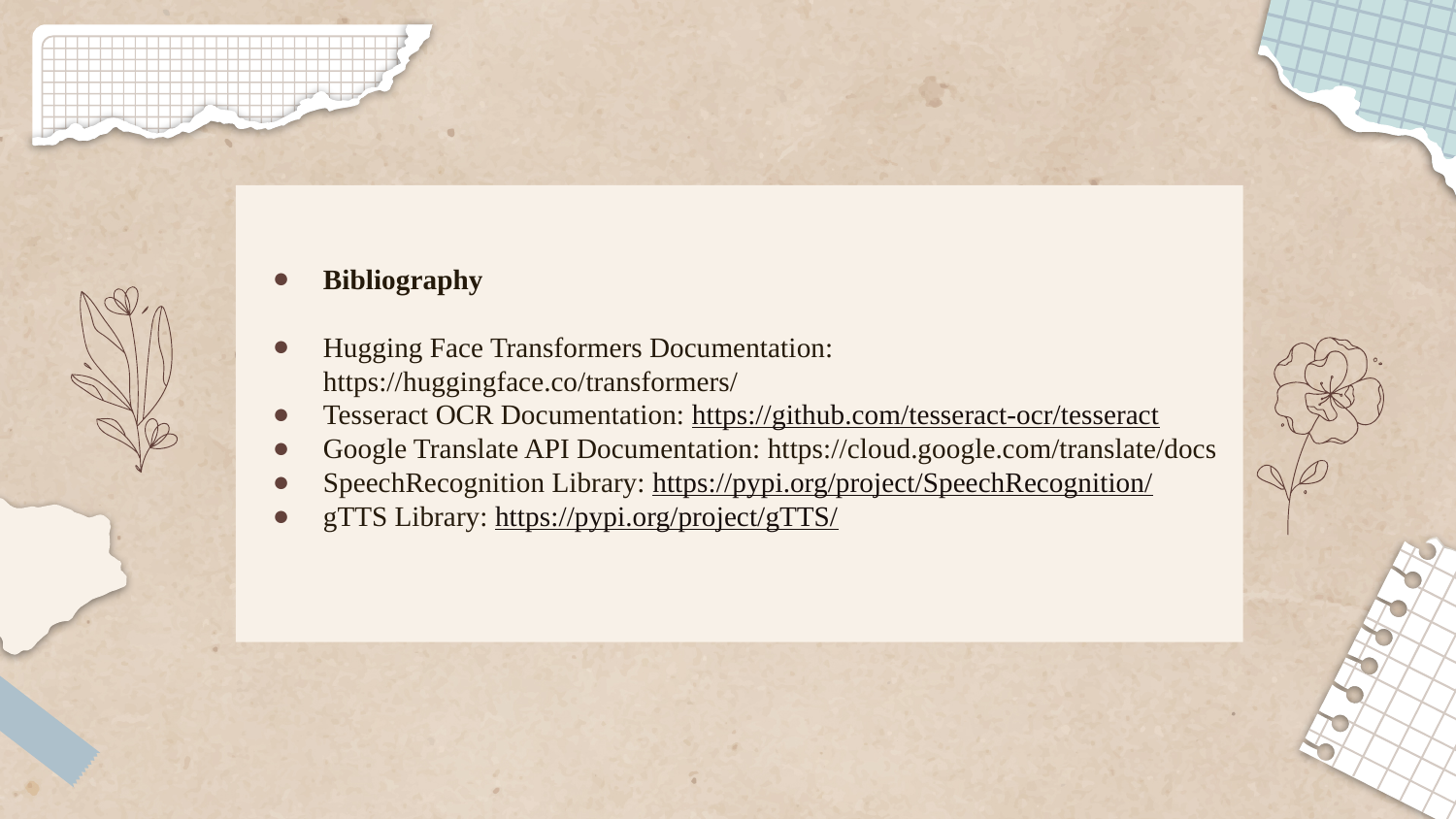

Bibliography

Hugging Face Transformers Documentation: https://huggingface.co/transformers/
Tesseract OCR Documentation: https://github.com/tesseract-ocr/tesseract
Google Translate API Documentation: https://cloud.google.com/translate/docs
SpeechRecognition Library: https://pypi.org/project/SpeechRecognition/
gTTS Library: https://pypi.org/project/gTTS/